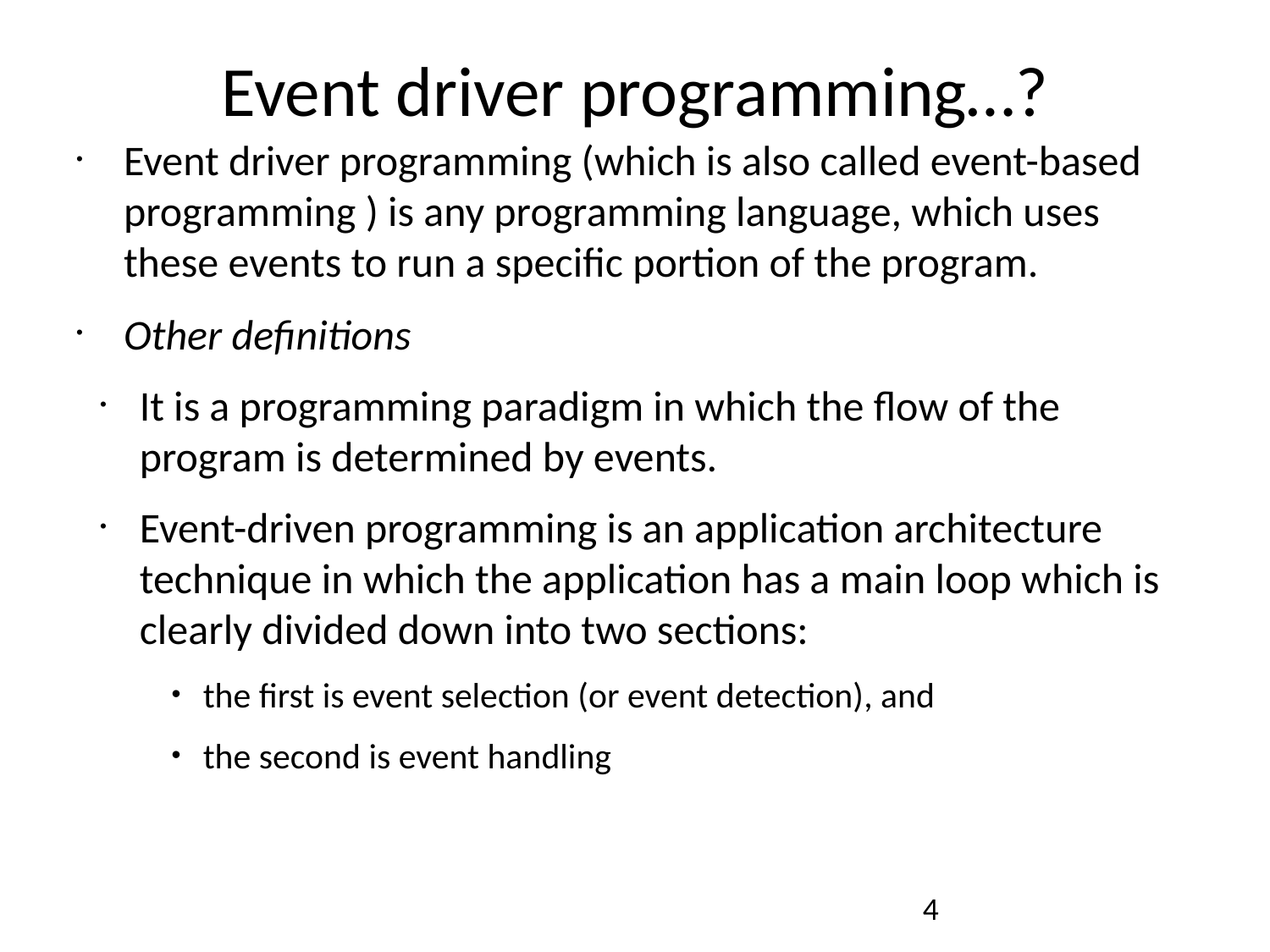

# Event driver programming…?
Event driver programming (which is also called event-based programming ) is any programming language, which uses these events to run a specific portion of the program.
Other definitions
It is a programming paradigm in which the flow of the program is determined by events.
Event-driven programming is an application architecture technique in which the application has a main loop which is clearly divided down into two sections:
the first is event selection (or event detection), and
the second is event handling
4